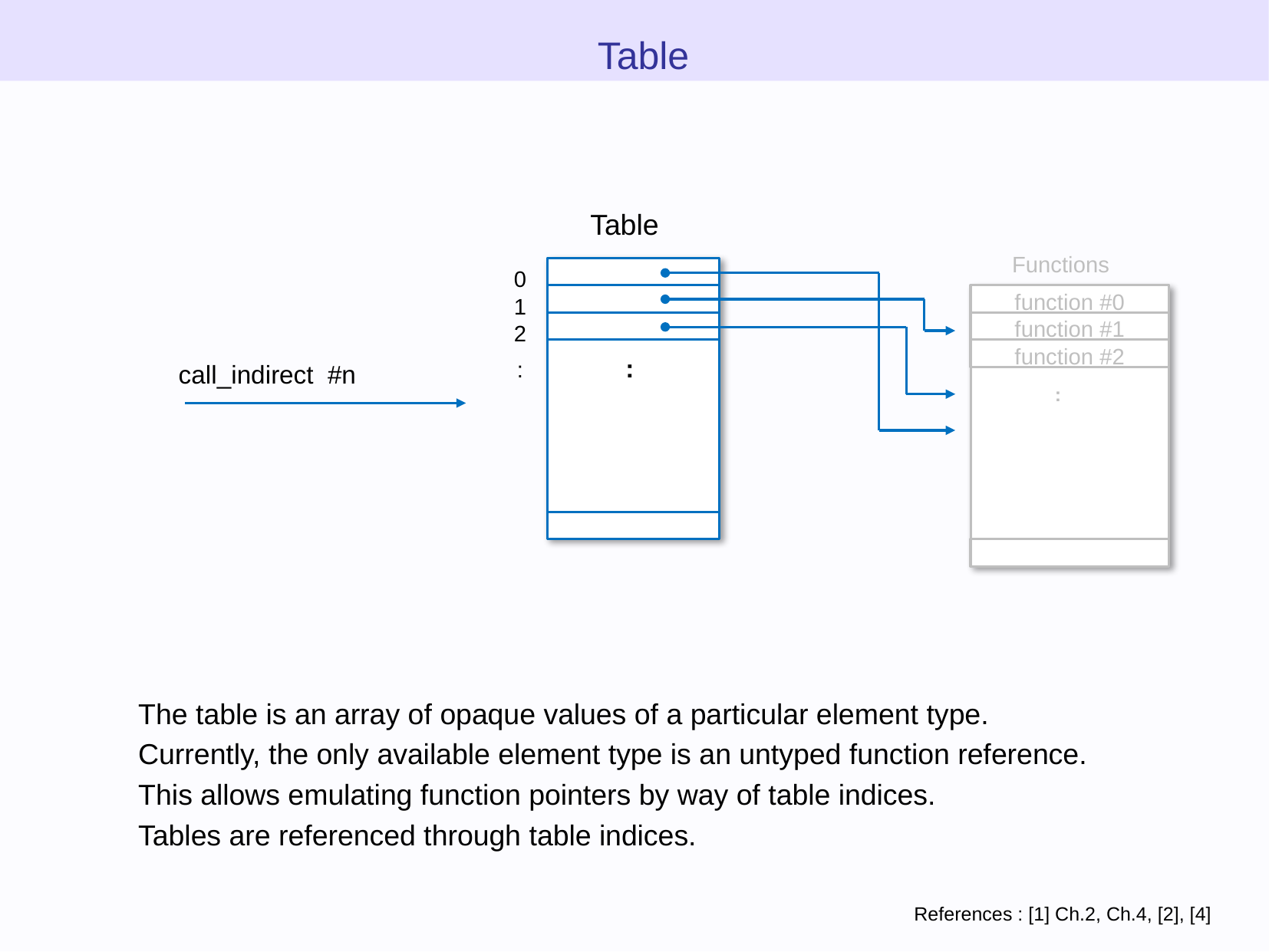

Table
Table
Functions
0

1

function #0

2

function #1
call_indirect  #n
:
function #2
:
:

The table is an array of opaque values of a particular element type.
Currently, the only available element type is an untyped function reference.
This allows emulating function pointers by way of table indices.
Tables are referenced through table indices.
References : [1] Ch.2, Ch.4, [2], [4]